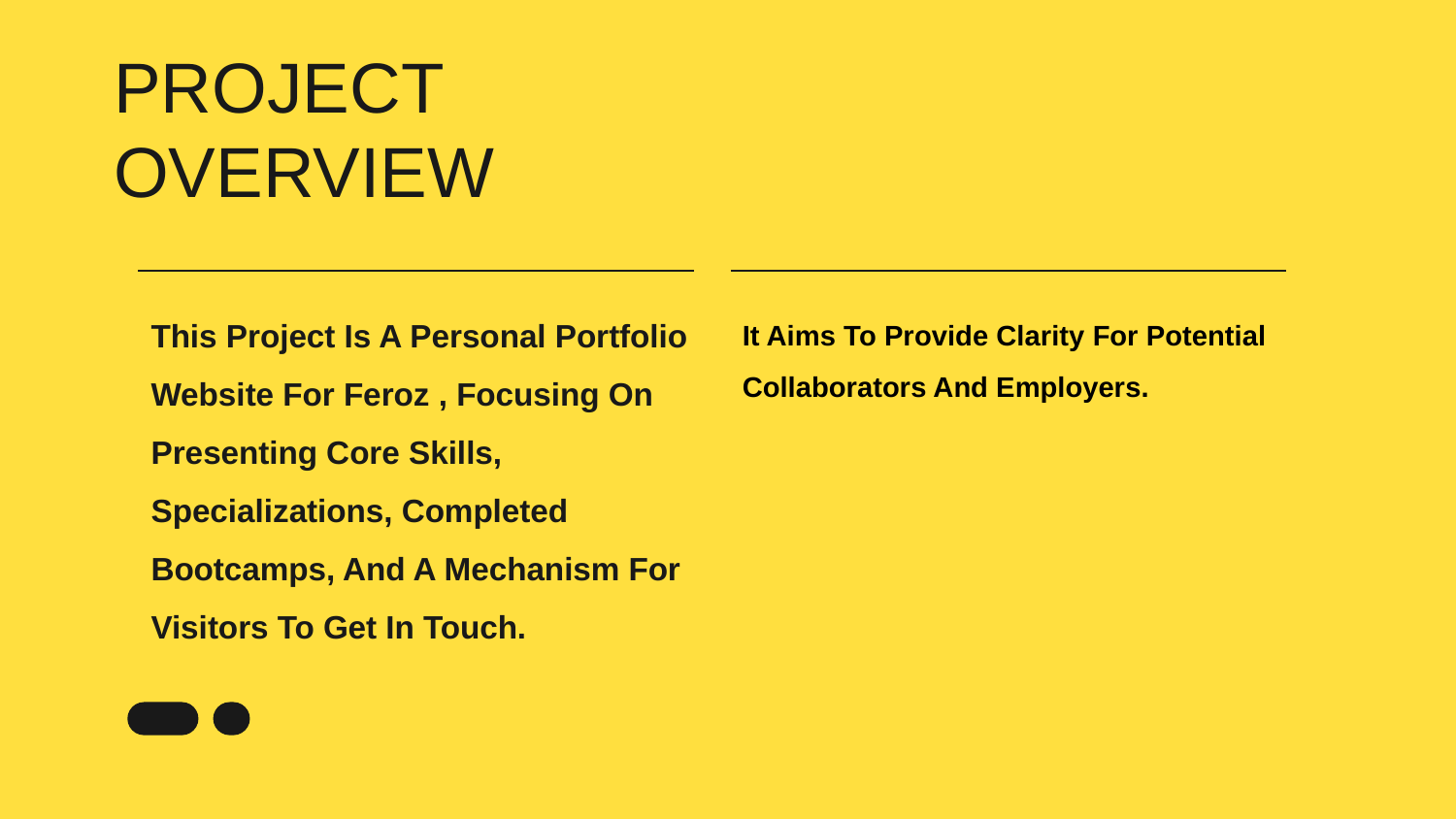

# PROJECT OVERVIEW
This Project Is A Personal Portfolio Website For Feroz , Focusing On Presenting Core Skills, Specializations, Completed Bootcamps, And A Mechanism For Visitors To Get In Touch.
It Aims To Provide Clarity For Potential Collaborators And Employers.